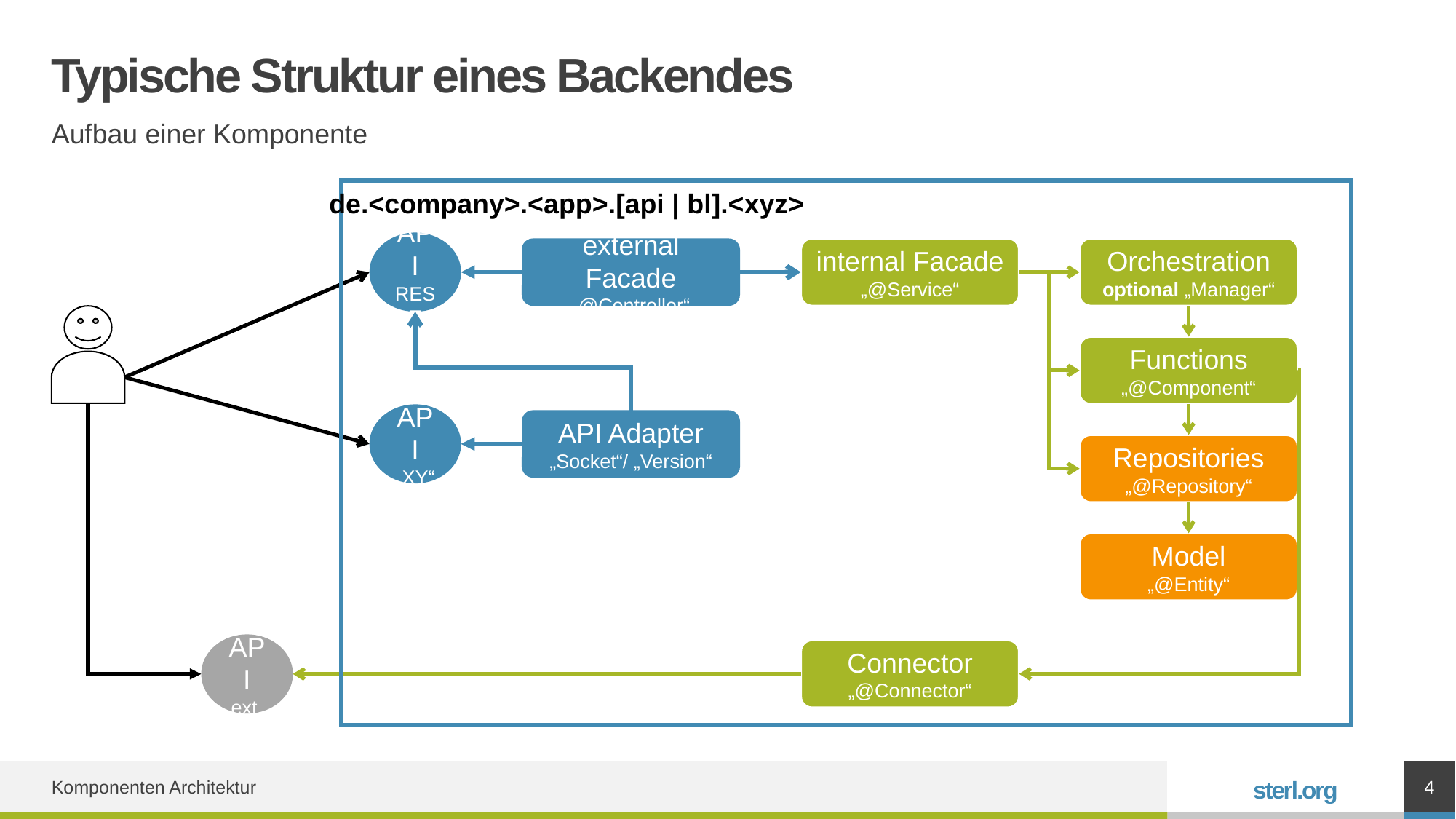

# Typische Struktur eines Backendes
Aufbau einer Komponente

de.<company>.<app>.[api | bl].<xyz>
API
REST
external Facade
„@Controller“
internal Facade
„@Service“
Orchestration
optional „Manager“

API
„XY“
API Adapter
„Socket“/ „Version“
Functions
„@Component“

Repositories
„@Repository“
Model
„@Entity“
API
ext.
Connector
„@Connector“
4
Komponenten Architektur